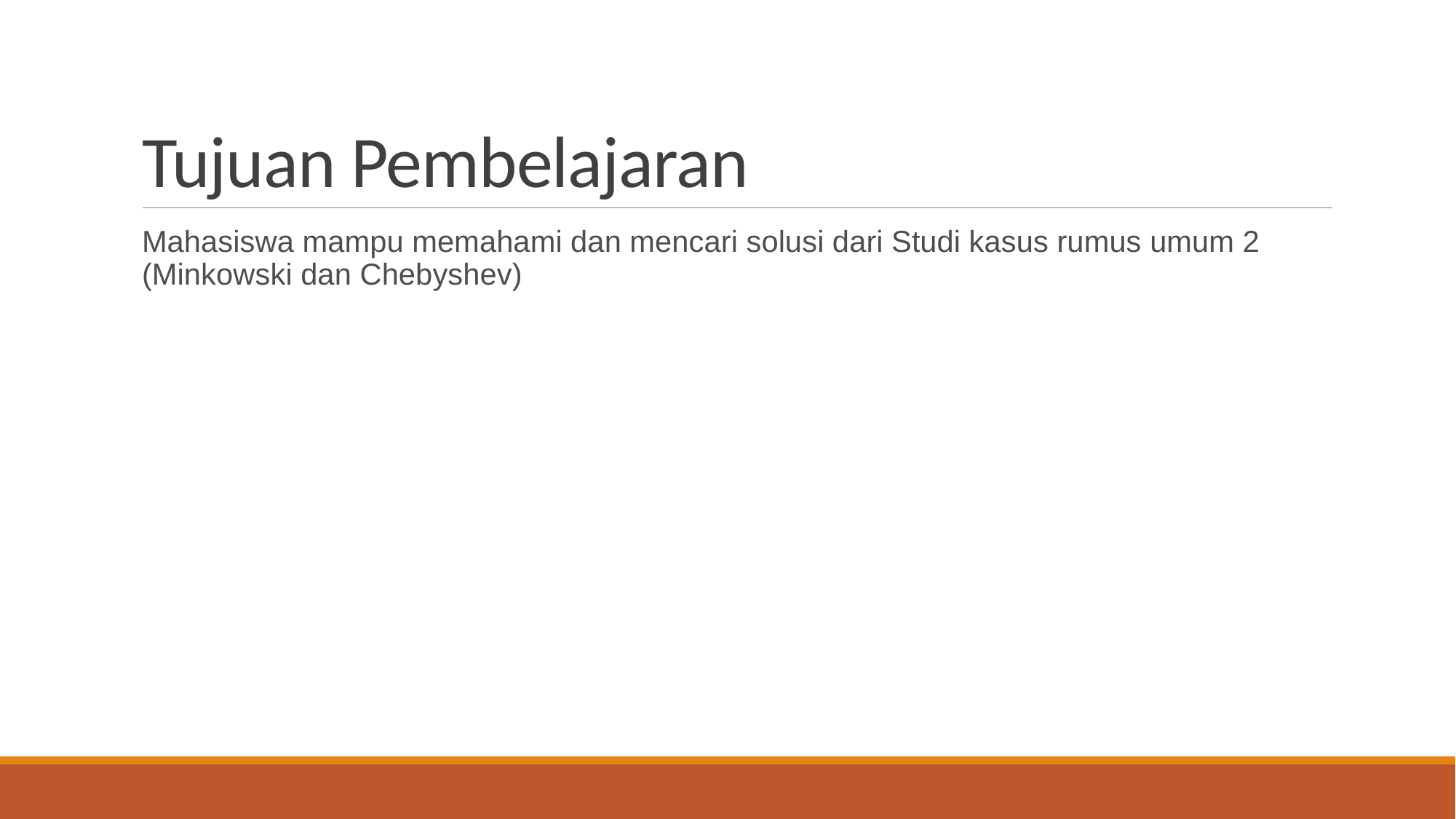

# Tujuan Pembelajaran
Mahasiswa mampu memahami dan mencari solusi dari Studi kasus rumus umum 2 (Minkowski dan Chebyshev)